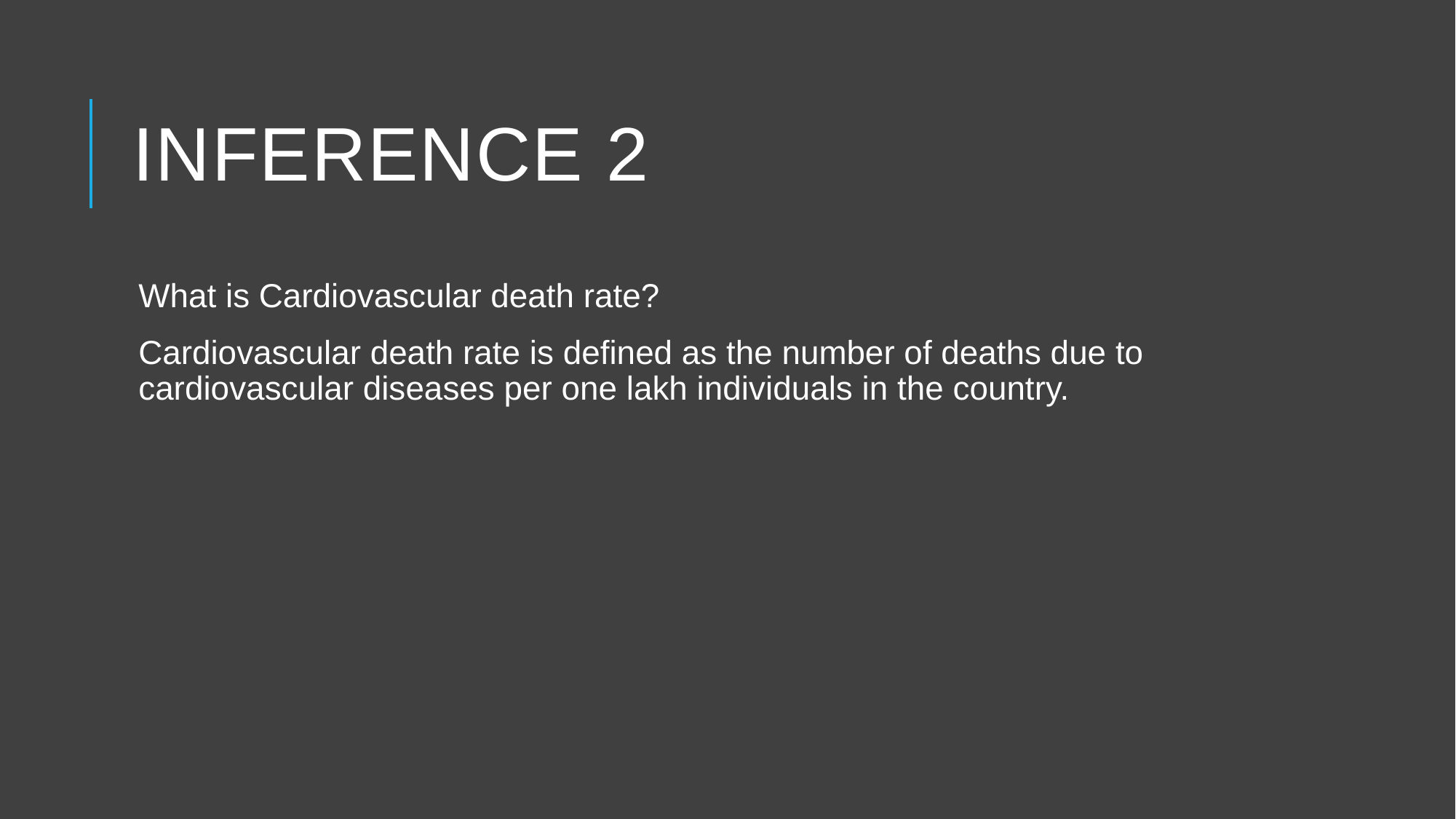

# Inference 2
What is Cardiovascular death rate?
Cardiovascular death rate is defined as the number of deaths due to cardiovascular diseases per one lakh individuals in the country.